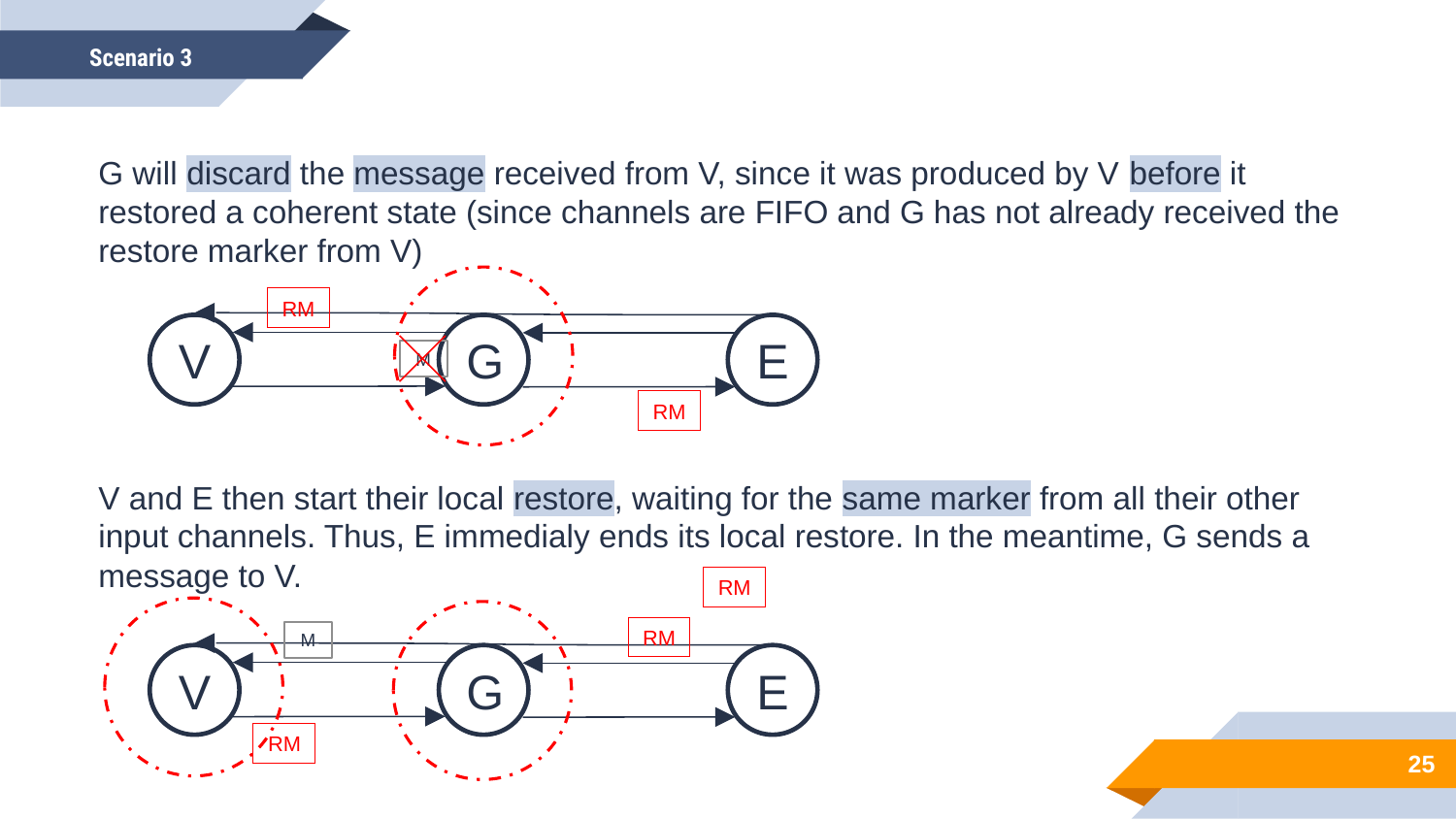

Scenario 3
G will discard the message received from V, since it was produced by V before it restored a coherent state (since channels are FIFO and G has not already received the restore marker from V)

RM
V
G
E
M
RM
V and E then start their local restore, waiting for the same marker from all their other input channels. Thus, E immedialy ends its local restore. In the meantime, G sends a message to V.
RM

RM
M
V
G
E
RM
25